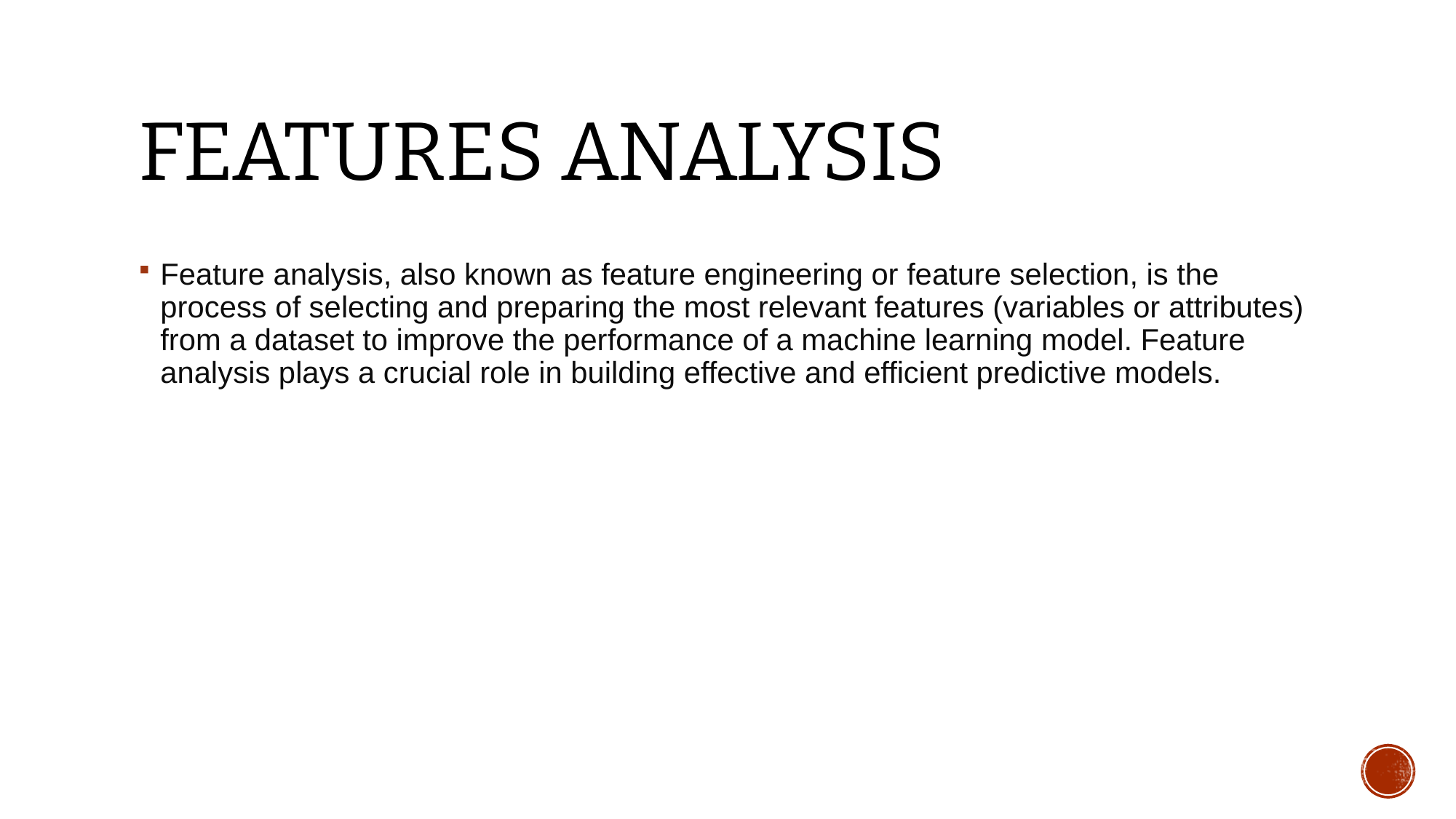

# Features analysis
Feature analysis, also known as feature engineering or feature selection, is the process of selecting and preparing the most relevant features (variables or attributes) from a dataset to improve the performance of a machine learning model. Feature analysis plays a crucial role in building effective and efficient predictive models.